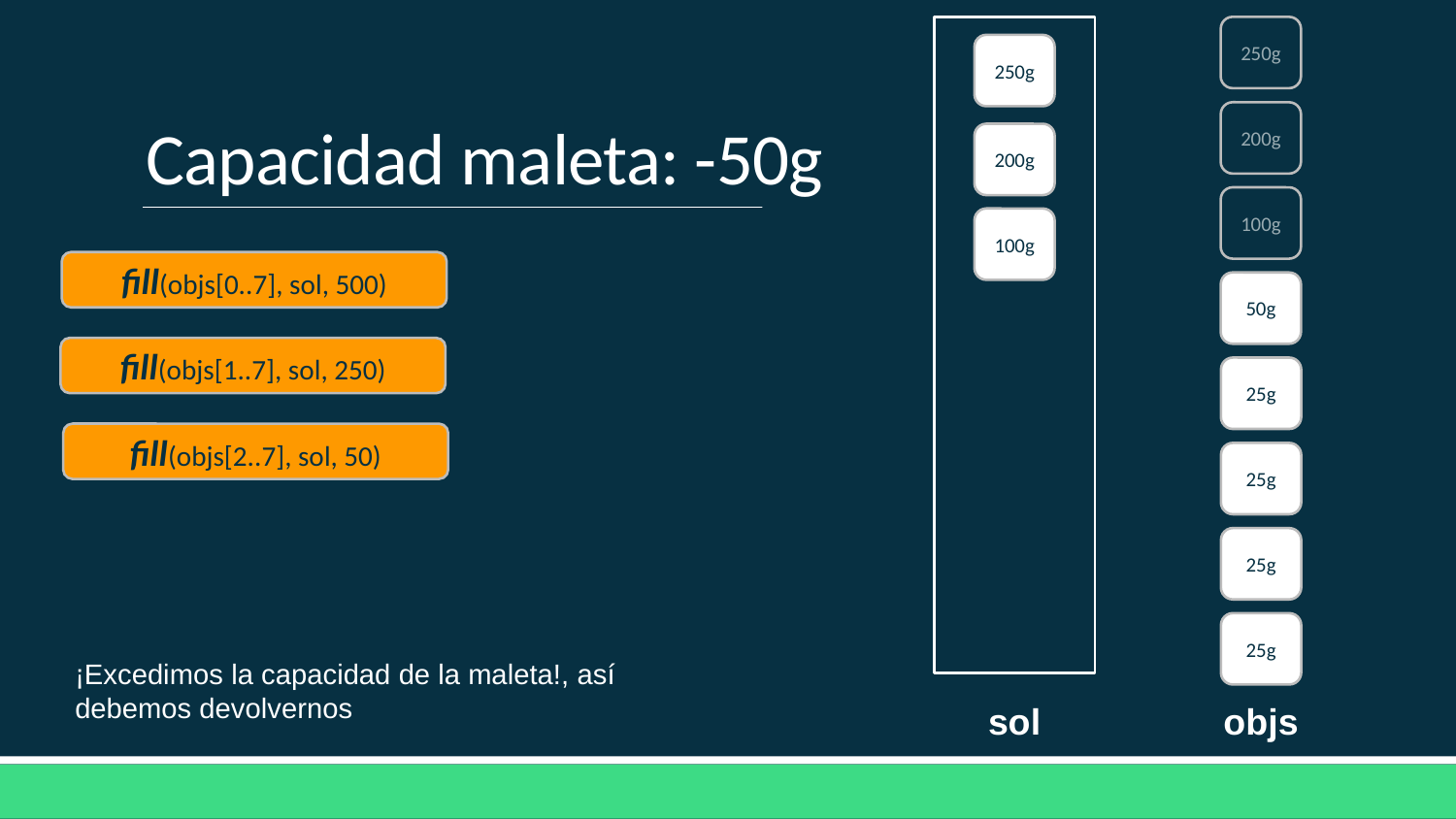

250g
# Capacidad maleta: -50g
250g

200g
200g
100g
100g
fill(objs[0..7], sol, 500)
50g
fill(objs[1..7], sol, 250)
25g
fill(objs[2..7], sol, 50)
25g
25g
25g
¡Excedimos la capacidad de la maleta!, así debemos devolvernos
sol
objs